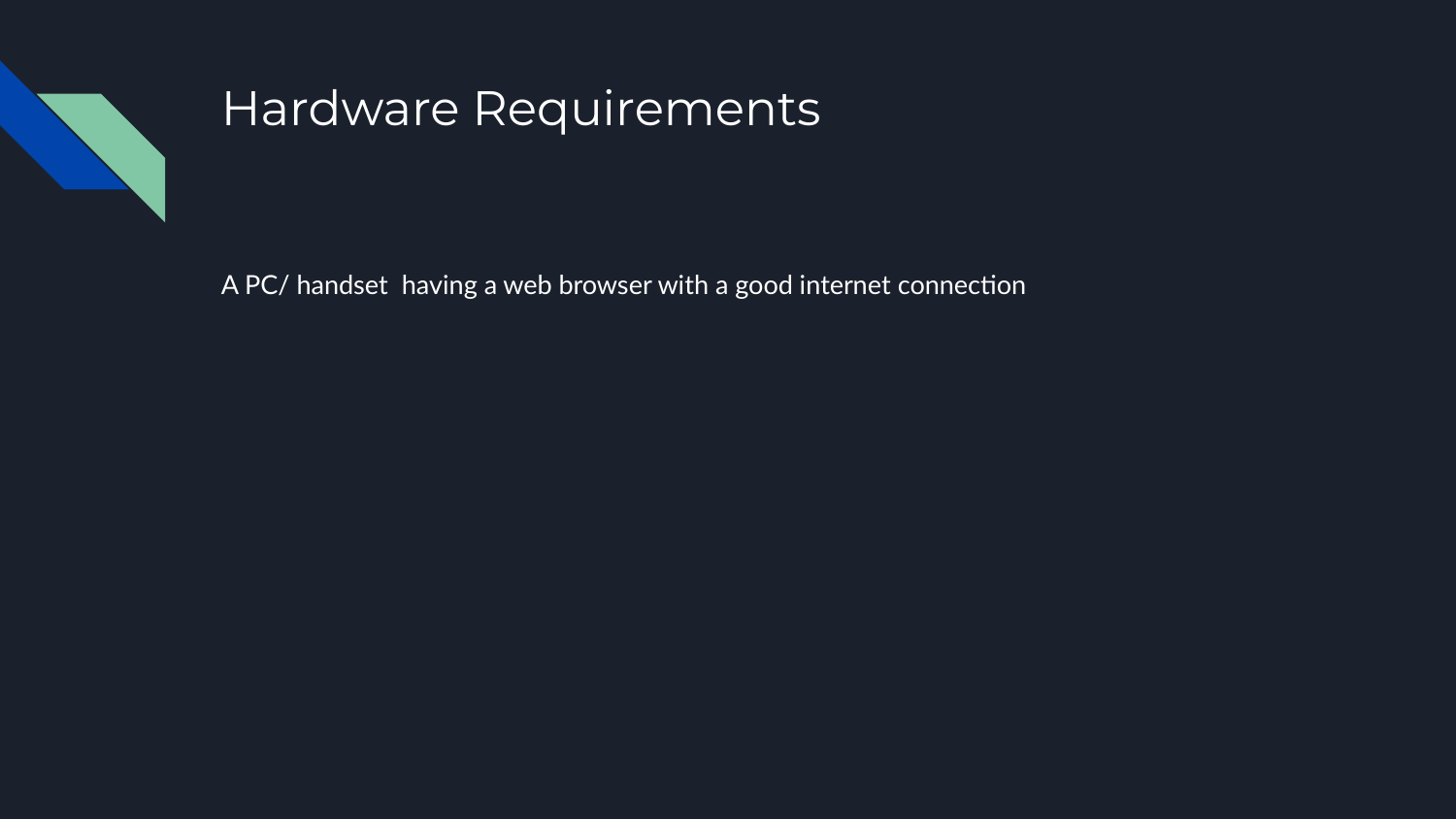

# Hardware Requirements
A PC/ handset  having a web browser with a good internet connection